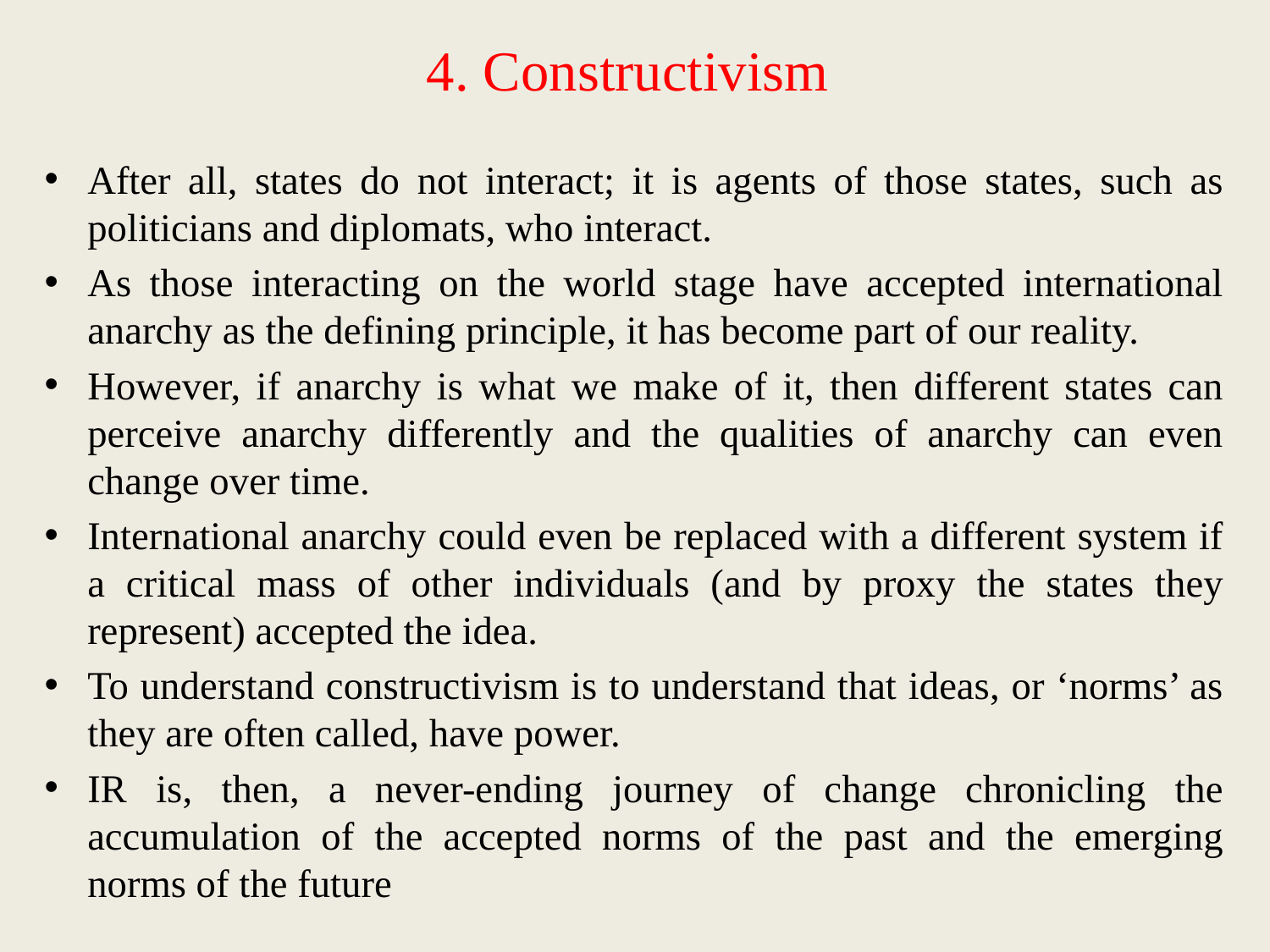

# 4. Constructivism
After all, states do not interact; it is agents of those states, such as politicians and diplomats, who interact.
As those interacting on the world stage have accepted international anarchy as the defining principle, it has become part of our reality.
However, if anarchy is what we make of it, then different states can perceive anarchy differently and the qualities of anarchy can even change over time.
International anarchy could even be replaced with a different system if a critical mass of other individuals (and by proxy the states they represent) accepted the idea.
To understand constructivism is to understand that ideas, or ‘norms’ as they are often called, have power.
IR is, then, a never-ending journey of change chronicling the accumulation of the accepted norms of the past and the emerging norms of the future